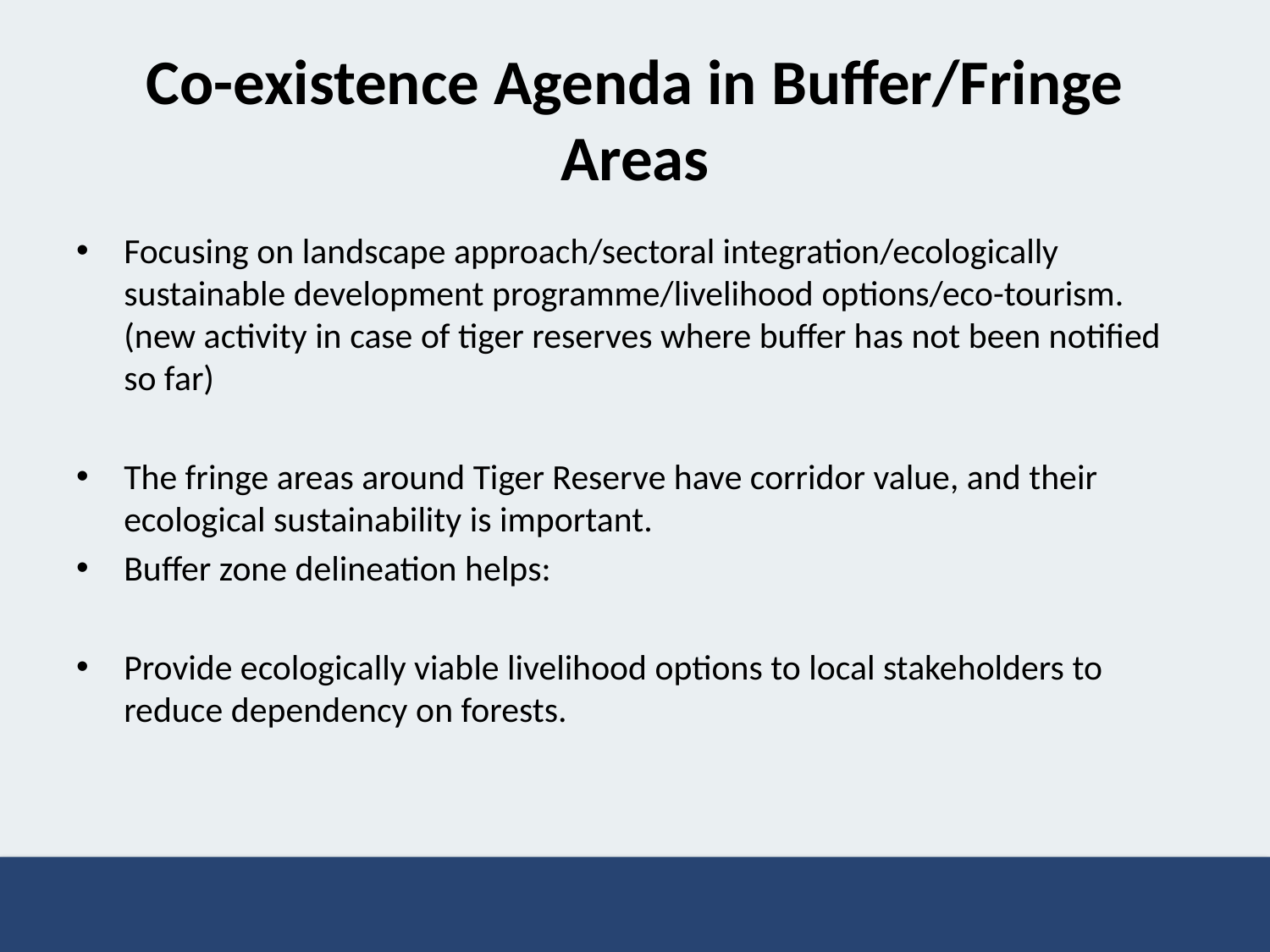

# Co-existence Agenda in Buffer/Fringe Areas
Focusing on landscape approach/sectoral integration/ecologically sustainable development programme/livelihood options/eco-tourism. (new activity in case of tiger reserves where buffer has not been notified so far)

The fringe areas around Tiger Reserve have corridor value, and their ecological sustainability is important.
Buffer zone delineation helps:

Provide ecologically viable livelihood options to local stakeholders to reduce dependency on forests.